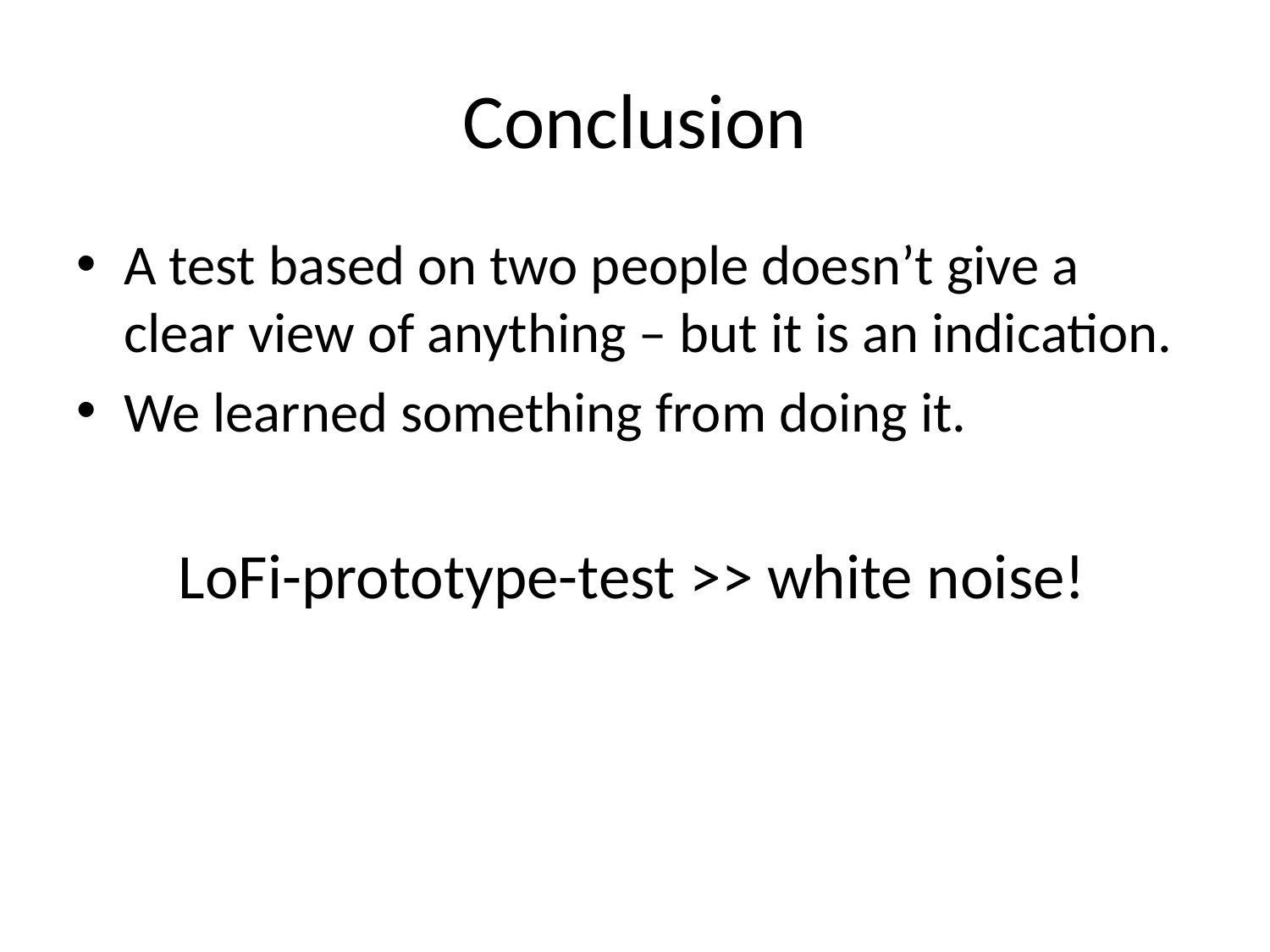

# Conclusion
A test based on two people doesn’t give a clear view of anything – but it is an indication.
We learned something from doing it.

LoFi-prototype-test >> white noise!